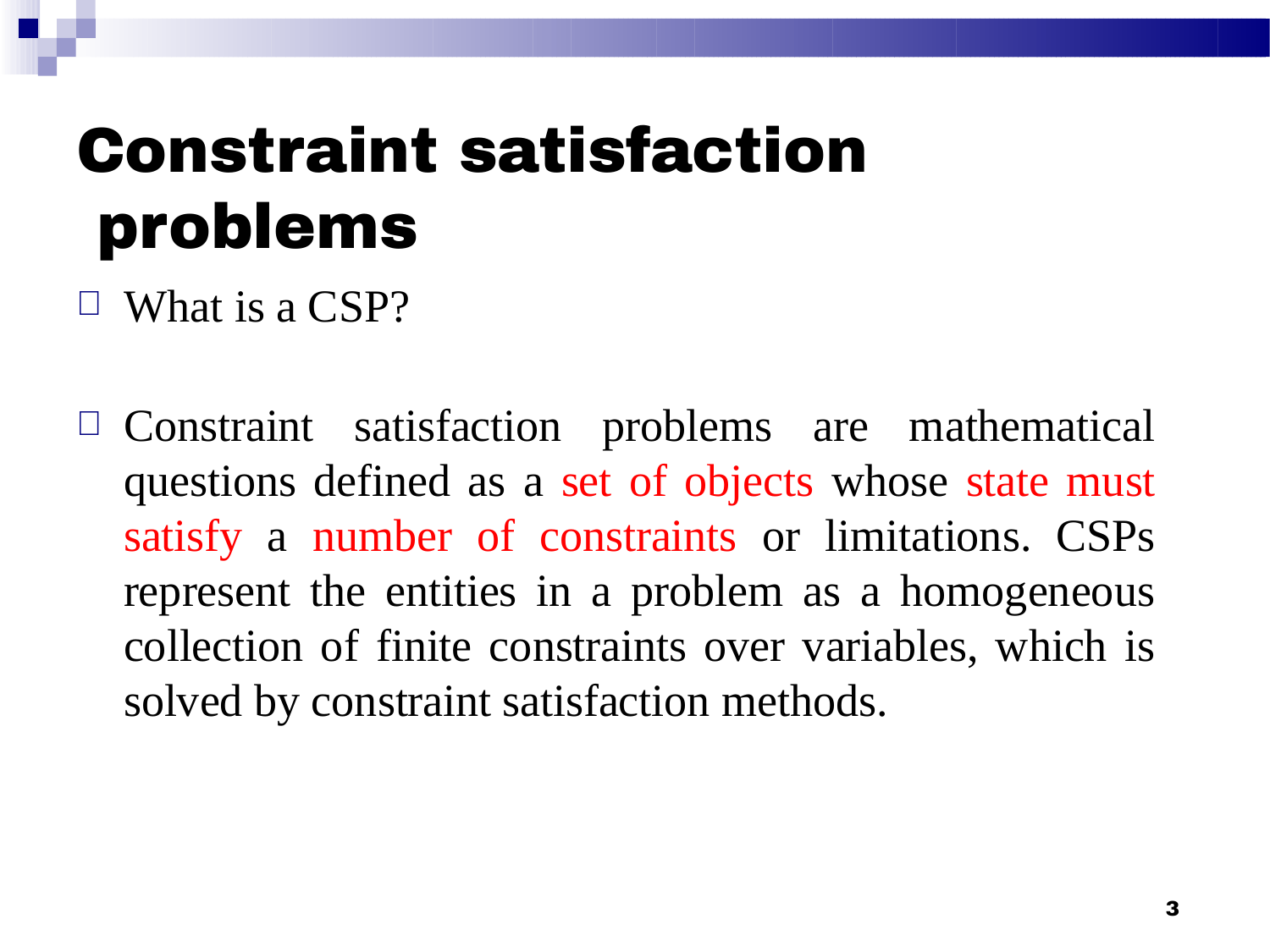

# Constraint satisfaction  problems
What is a CSP?

Constraint satisfaction problems are mathematical questions defined as a set of objects whose state must satisfy a number of constraints or limitations. CSPs represent the entities in a problem as a homogeneous collection of finite constraints over variables, which is solved by constraint satisfaction methods.
3